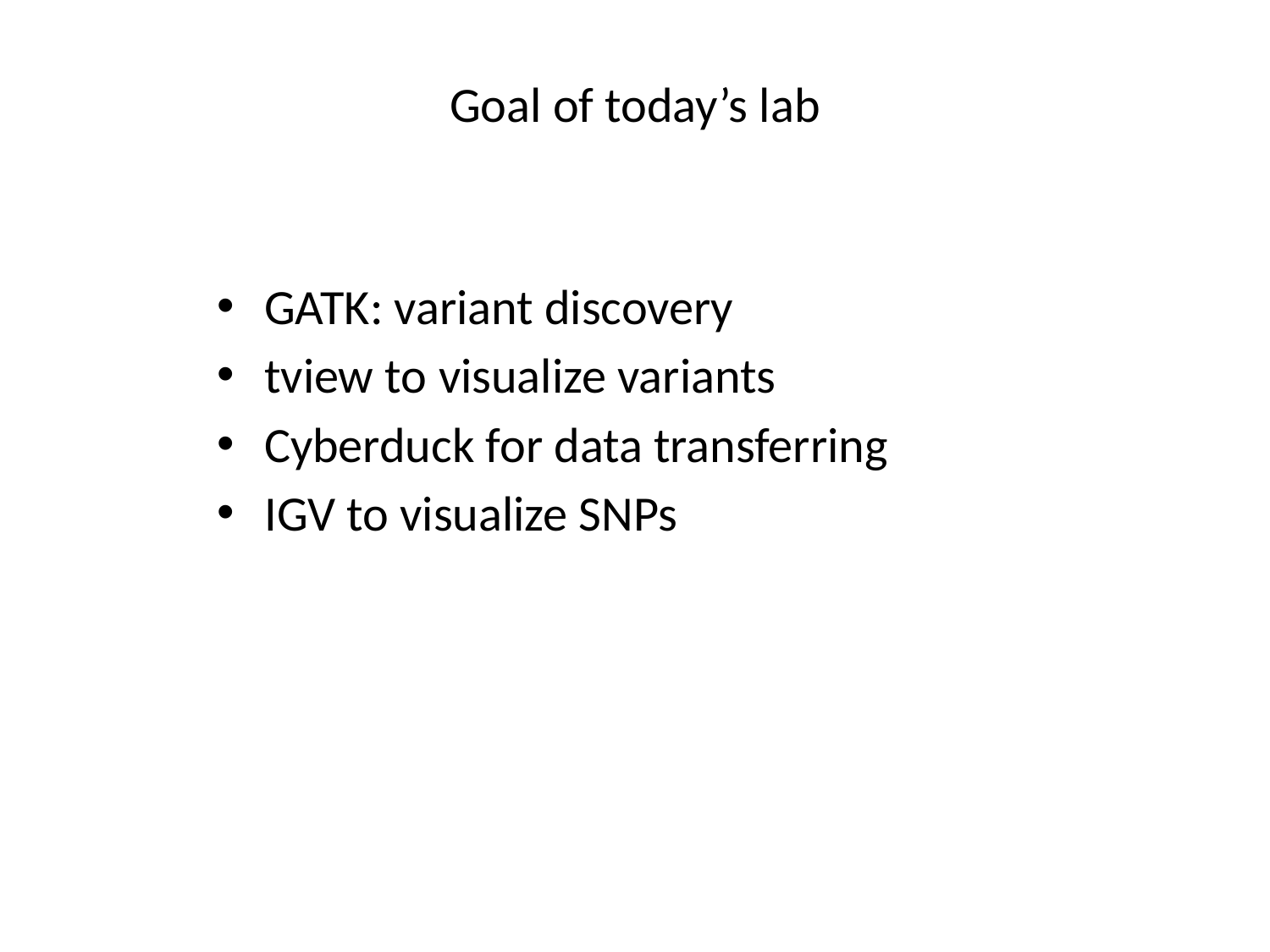

# Goal of today’s lab
GATK: variant discovery
tview to visualize variants
Cyberduck for data transferring
IGV to visualize SNPs